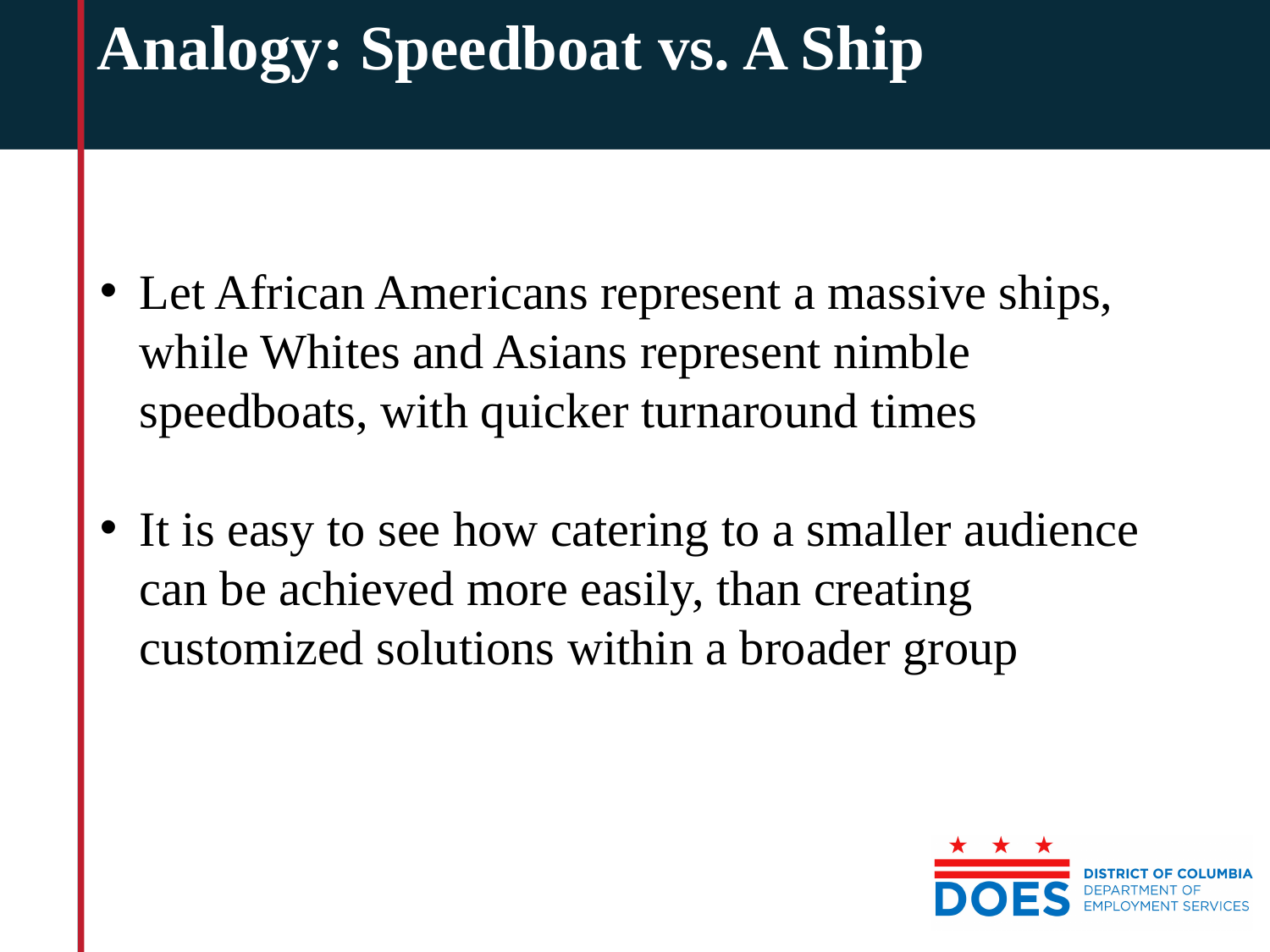

Analogy: Speedboat vs. A Ship
Let African Americans represent a massive ships, while Whites and Asians represent nimble speedboats, with quicker turnaround times

It is easy to see how catering to a smaller audience can be achieved more easily, than creating customized solutions within a broader group